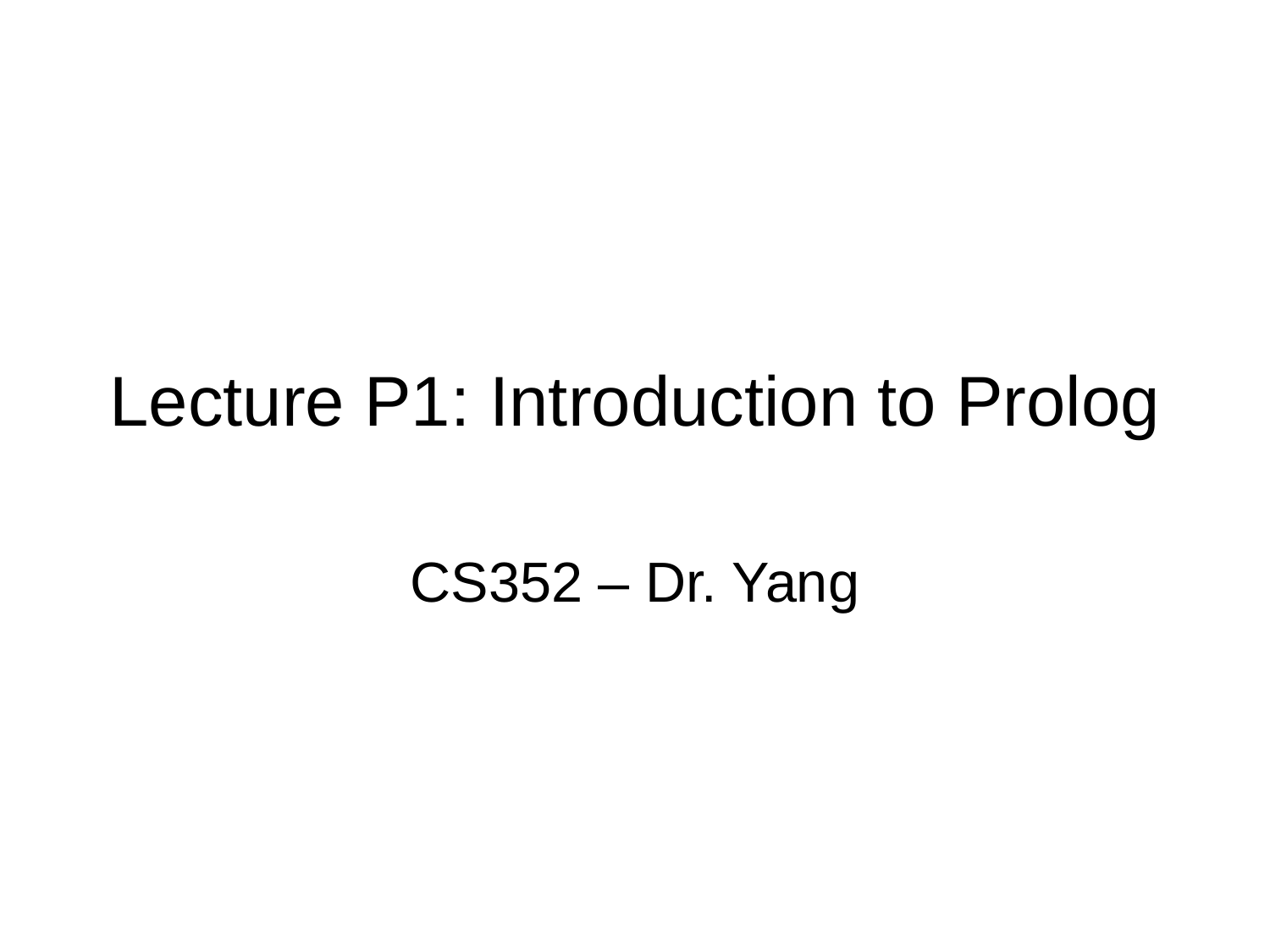

# Lecture P1: Introduction to Prolog
CS352 – Dr. Yang